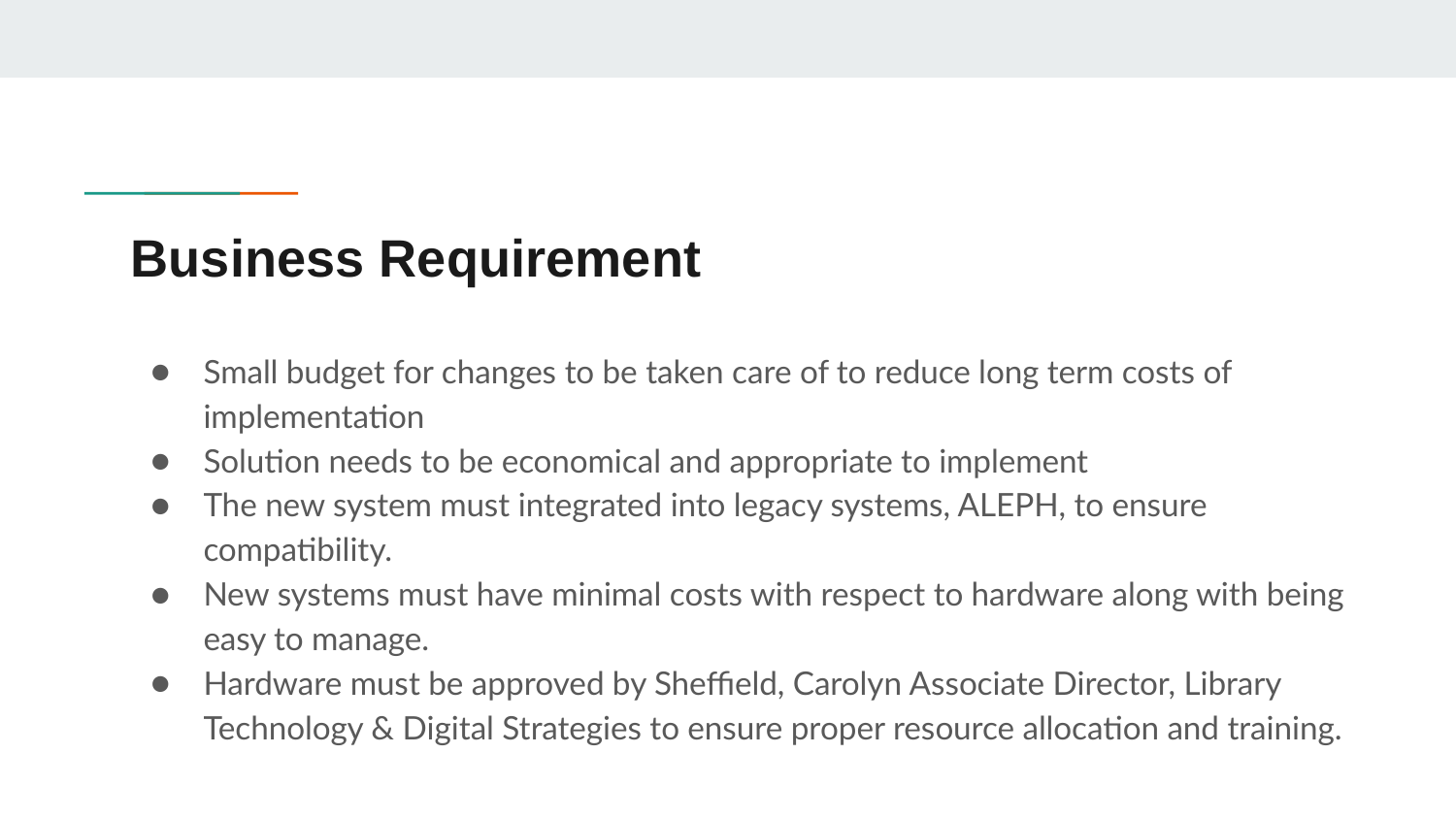

# Business Requirement
Small budget for changes to be taken care of to reduce long term costs of implementation
Solution needs to be economical and appropriate to implement
The new system must integrated into legacy systems, ALEPH, to ensure compatibility.
New systems must have minimal costs with respect to hardware along with being easy to manage.
Hardware must be approved by Sheffield, Carolyn Associate Director, Library Technology & Digital Strategies to ensure proper resource allocation and training.